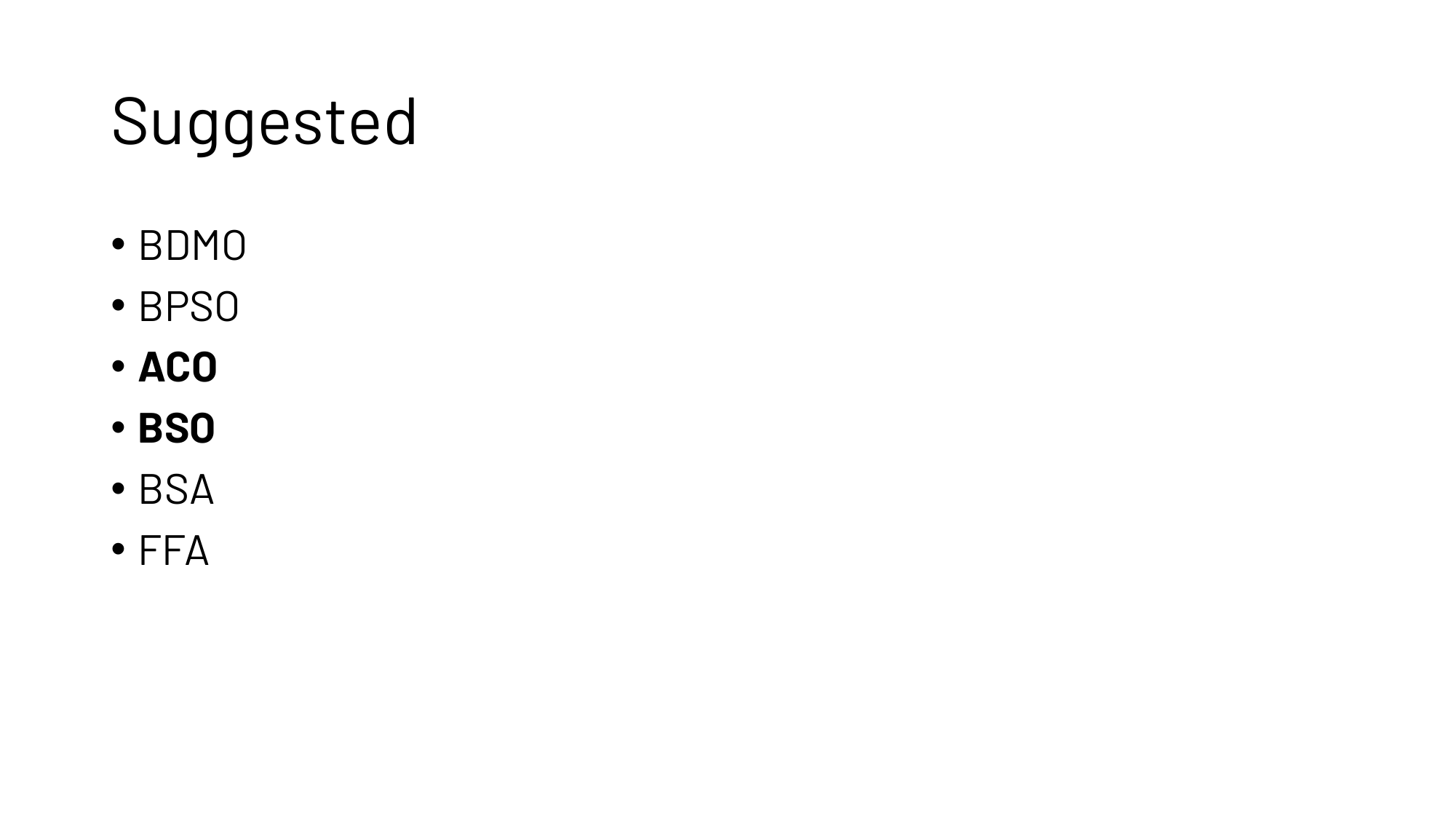

# Suggested
BDMO
BPSO
ACO
BSO
BSA
FFA